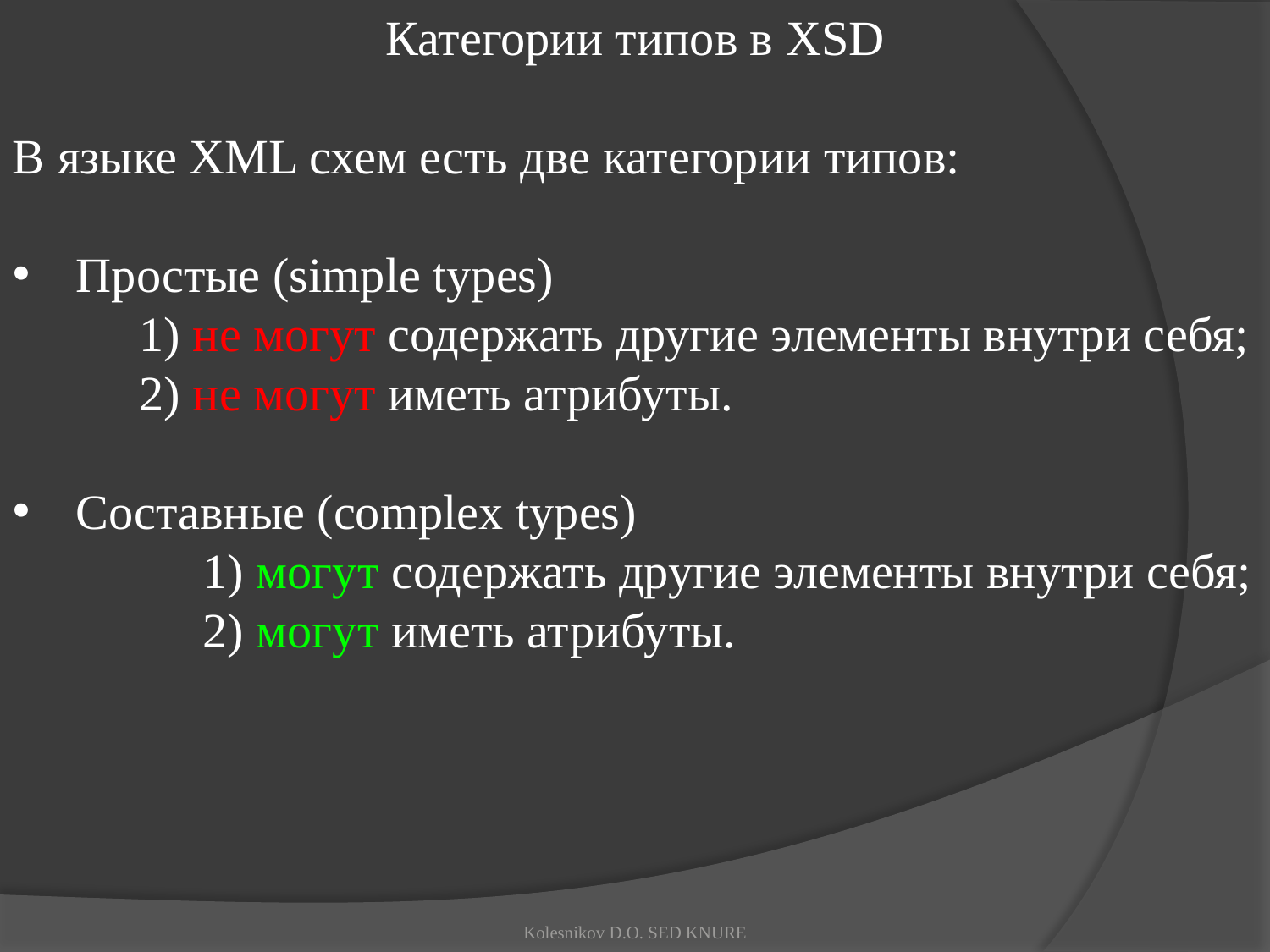

Категории типов в XSD

В языке XML схем есть две категории типов:

Простые (simple types)
	1) не могут содержать другие элементы внутри себя;
	2) не могут иметь атрибуты.

Составные (complex types)
	1) могут содержать другие элементы внутри себя;
	2) могут иметь атрибуты.
Kolesnikov D.O. SED KNURE